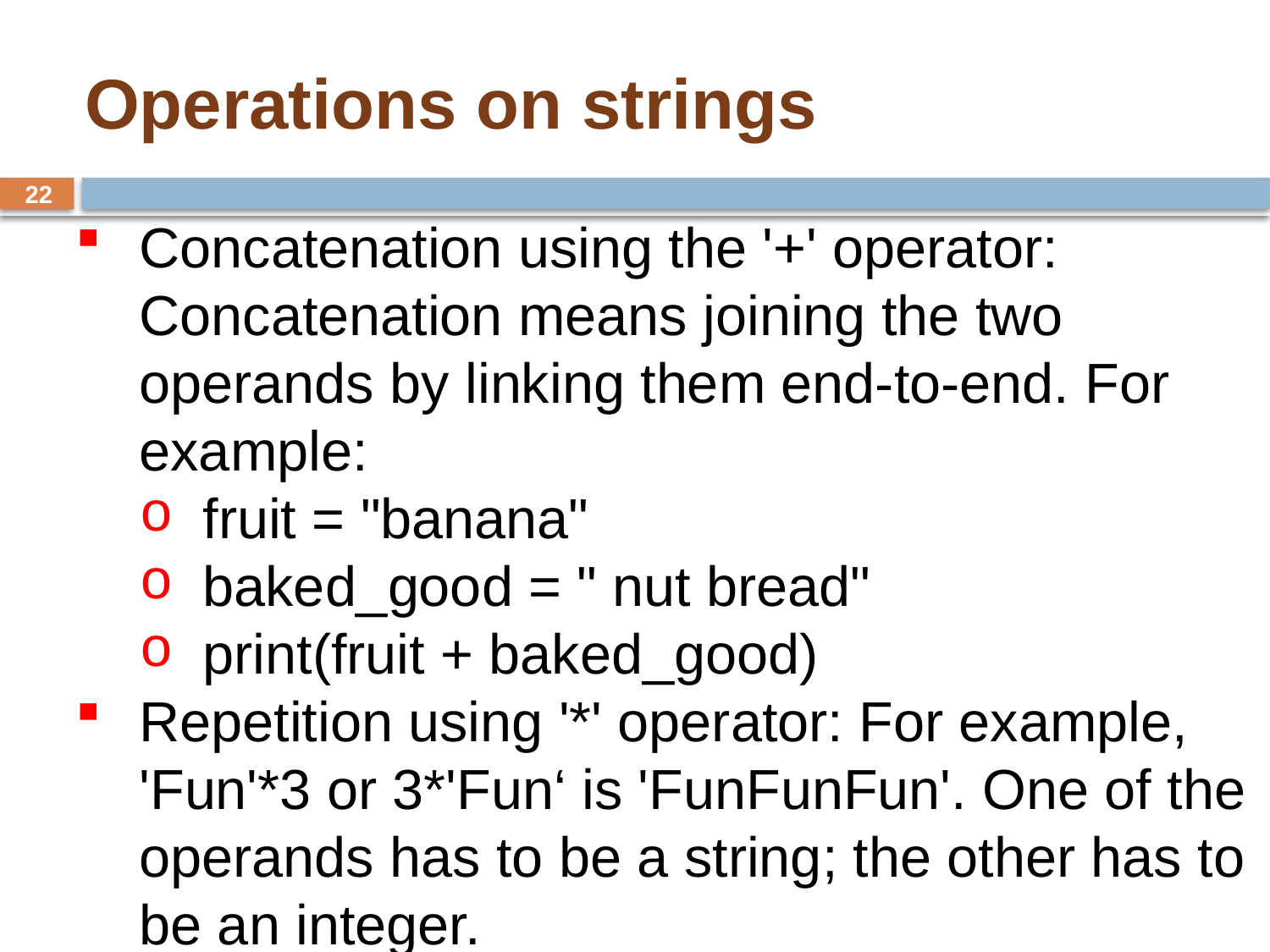

# Operations on strings
22
Concatenation using the '+' operator: Concatenation means joining the two operands by linking them end-to-end. For example:
fruit = "banana"
baked_good = " nut bread"
print(fruit + baked_good)
Repetition using '*' operator: For example, 'Fun'*3 or 3*'Fun‘ is 'FunFunFun'. One of the operands has to be a string; the other has to be an integer.